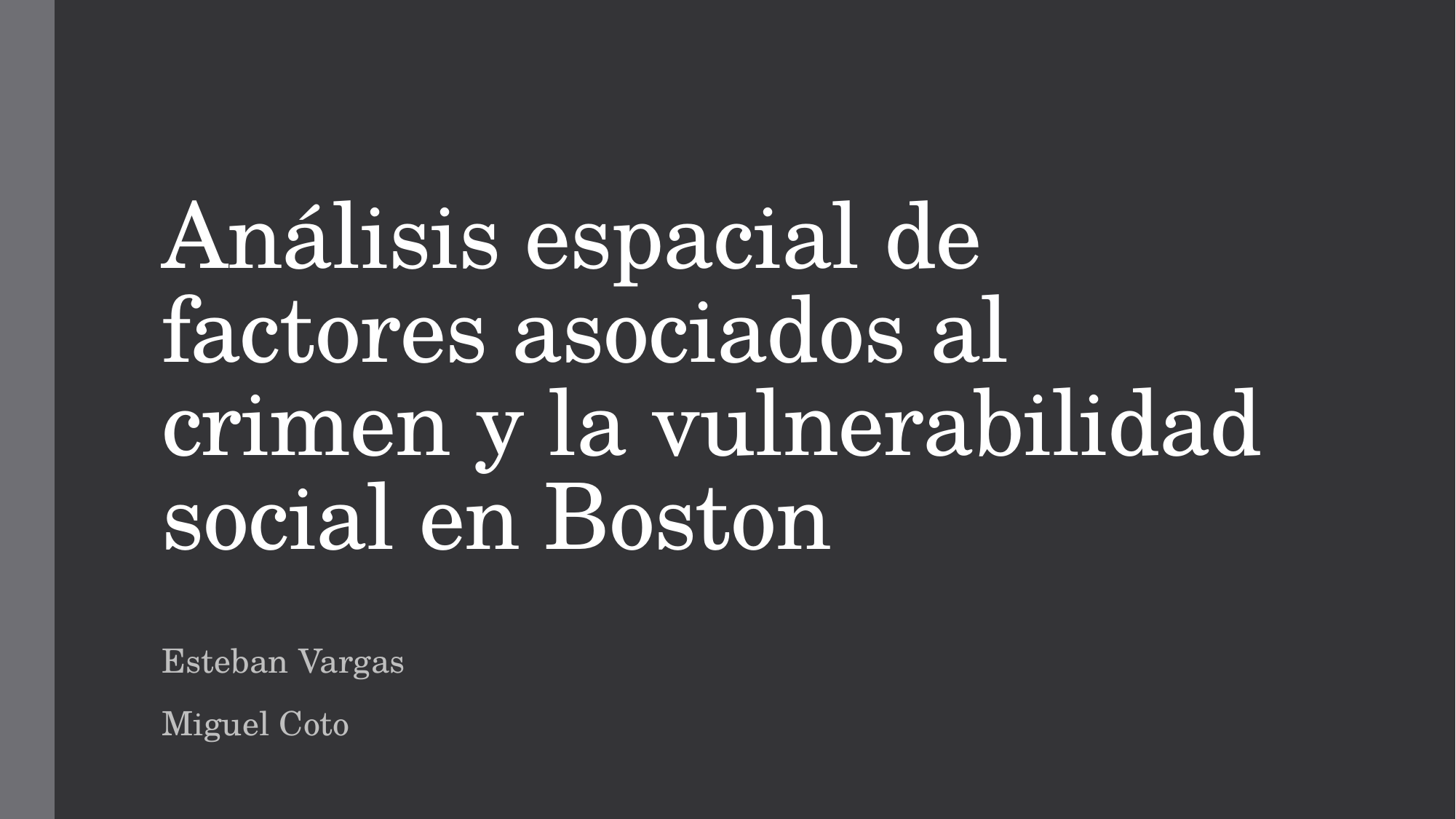

# Análisis espacial de factores asociados al crimen y la vulnerabilidad social en Boston

Esteban Vargas
Miguel Coto